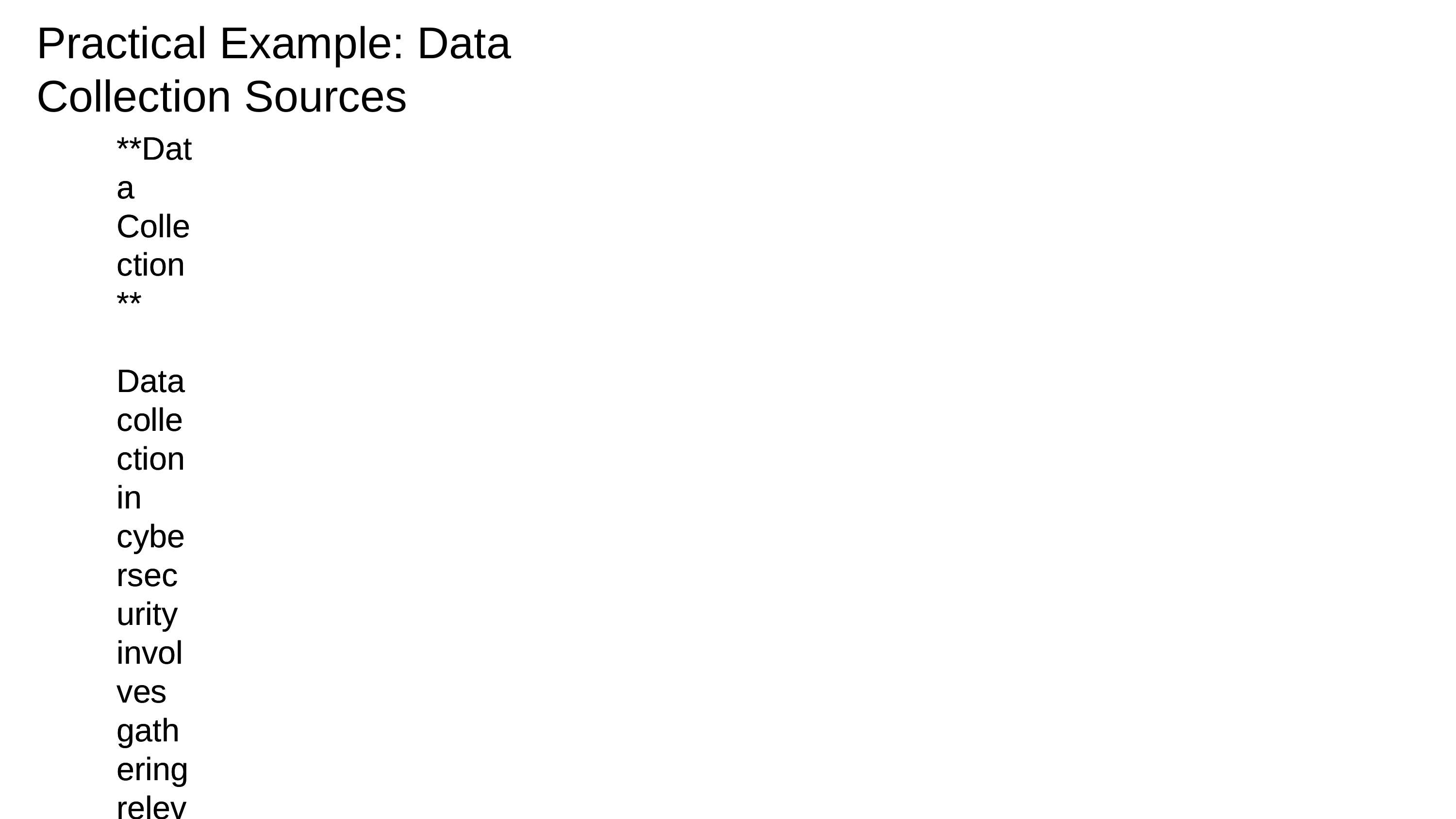

# Practical Example: Data Collection Sources
**Data Collection**

Data collection in cybersecurity involves gathering relevant information from various sources, such as security logs, network traffic, endpoint devices, and threat intelligence feeds. This data serves as the foundation for subsequent stages of analysis and visualization. Critically, this data aids in threat detection, vulnerability management, incident response, and regulatory compliance, collectively strengthening an organization's cybersecurity posture.

To effectively collect security data, organizations must navigate challenges such as the sheer volume of data generated, potential data silos, and inherent noise within the data. Additionally, adhering to privacy regulations and addressing the skills gap in data collection are essential considerations for successful implementation. Leveraging centralized logging systems (SIEMs), deploying layered data collection mechanisms (EDR, NTA), and investing in automation can streamline data collection processes and enhance efficiency.
**Data Collection**

Data collection in cybersecurity involves gathering relevant information from various sources, such as security logs, network traffic, endpoint devices, and threat intelligence feeds. This data serves as the foundation for subsequent stages of analysis and visualization. Critically, this data aids in threat detection, vulnerability management, incident response, and regulatory compliance, collectively strengthening an organization's cybersecurity posture.

To effectively collect security data, organizations must navigate challenges such as the sheer volume of data generated, potential data silos, and inherent noise within the data. Additionally, adhering to privacy regulations and addressing the skills gap in data collection are essential considerations for successful implementation. Leveraging centralized logging systems (SIEMs), deploying layered data collection mechanisms (EDR, NTA), and investing in automation can streamline data collection processes and enhance efficiency.